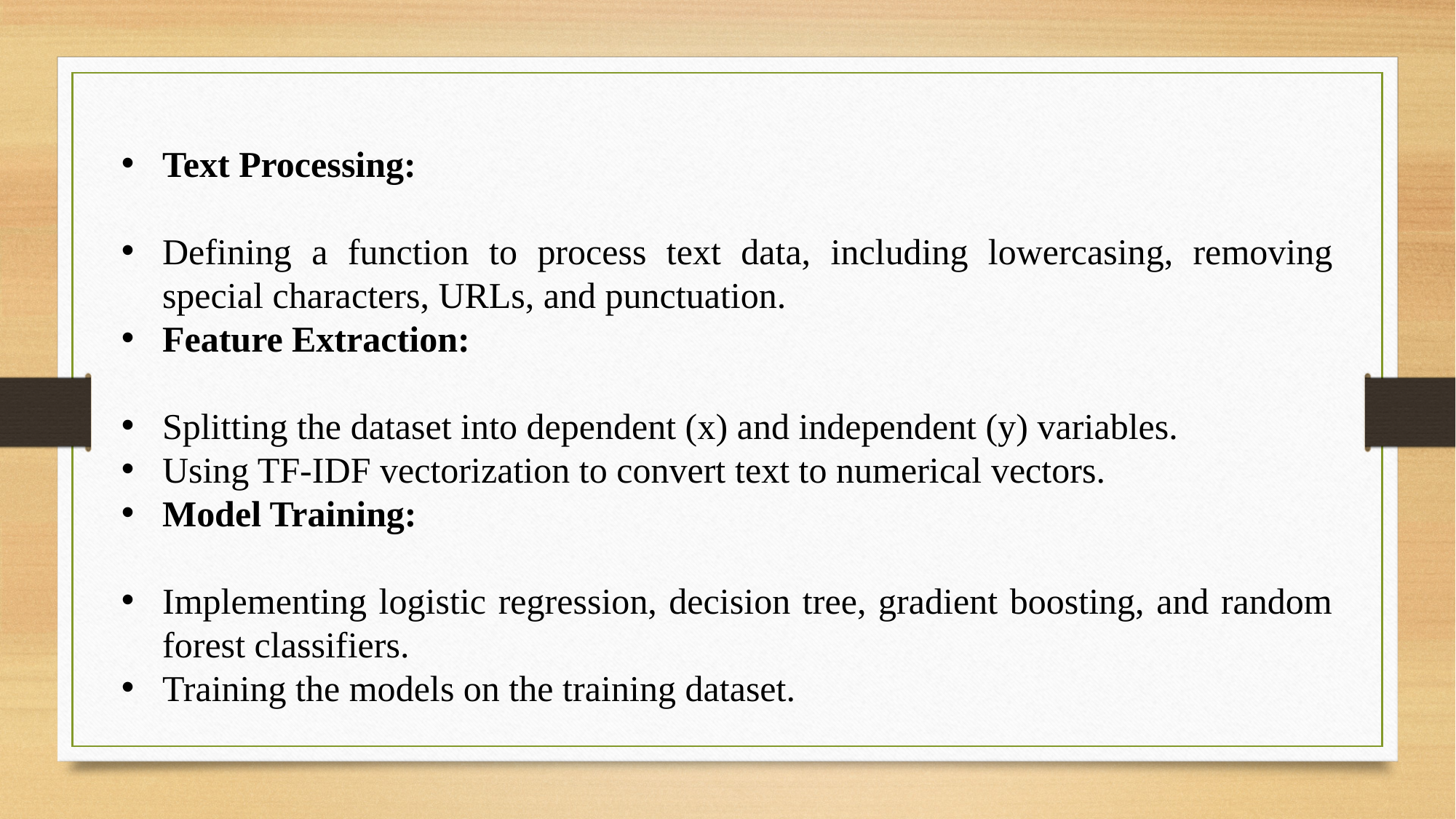

Text Processing:

Defining a function to process text data, including lowercasing, removing special characters, URLs, and punctuation.
Feature Extraction:

Splitting the dataset into dependent (x) and independent (y) variables.
Using TF-IDF vectorization to convert text to numerical vectors.
Model Training:

Implementing logistic regression, decision tree, gradient boosting, and random forest classifiers.
Training the models on the training dataset.